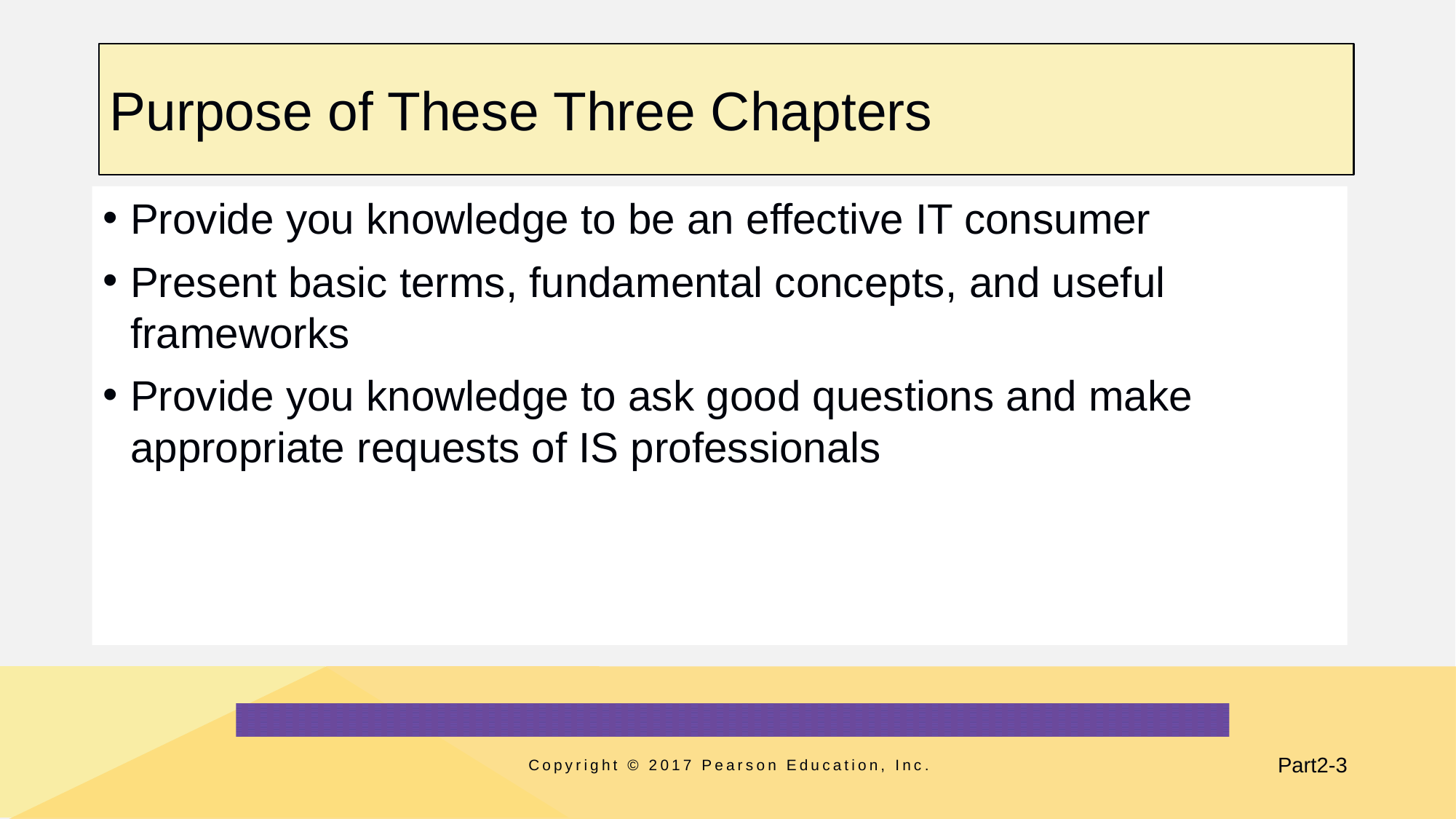

# Purpose of These Three Chapters
Provide you knowledge to be an effective IT consumer
Present basic terms, fundamental concepts, and useful frameworks
Provide you knowledge to ask good questions and make appropriate requests of IS professionals
Copyright © 2017 Pearson Education, Inc.